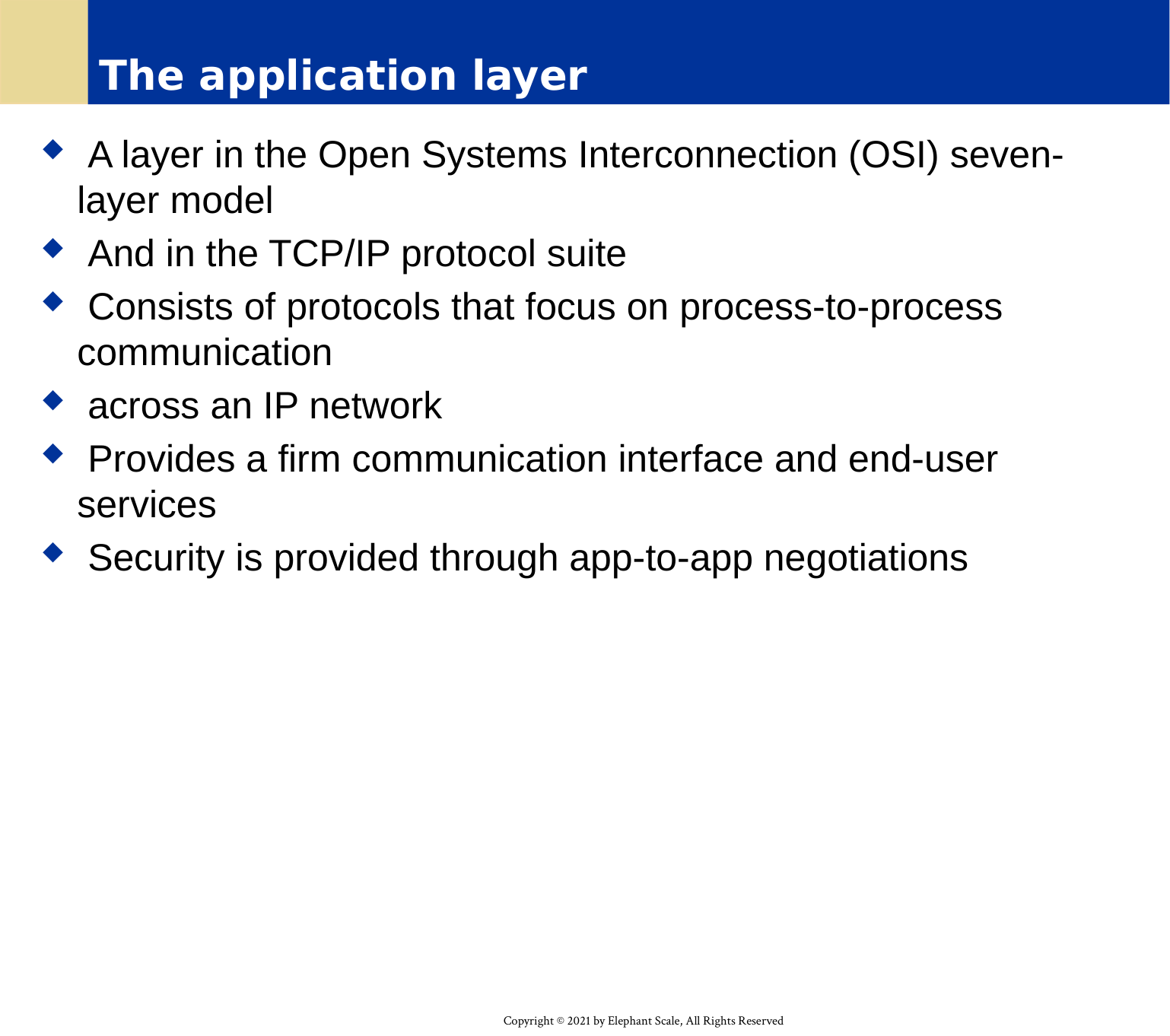

# The application layer
 A layer in the Open Systems Interconnection (OSI) seven-layer model
 And in the TCP/IP protocol suite
 Consists of protocols that focus on process-to-process communication
 across an IP network
 Provides a firm communication interface and end-user services
 Security is provided through app-to-app negotiations
Copyright © 2021 by Elephant Scale, All Rights Reserved